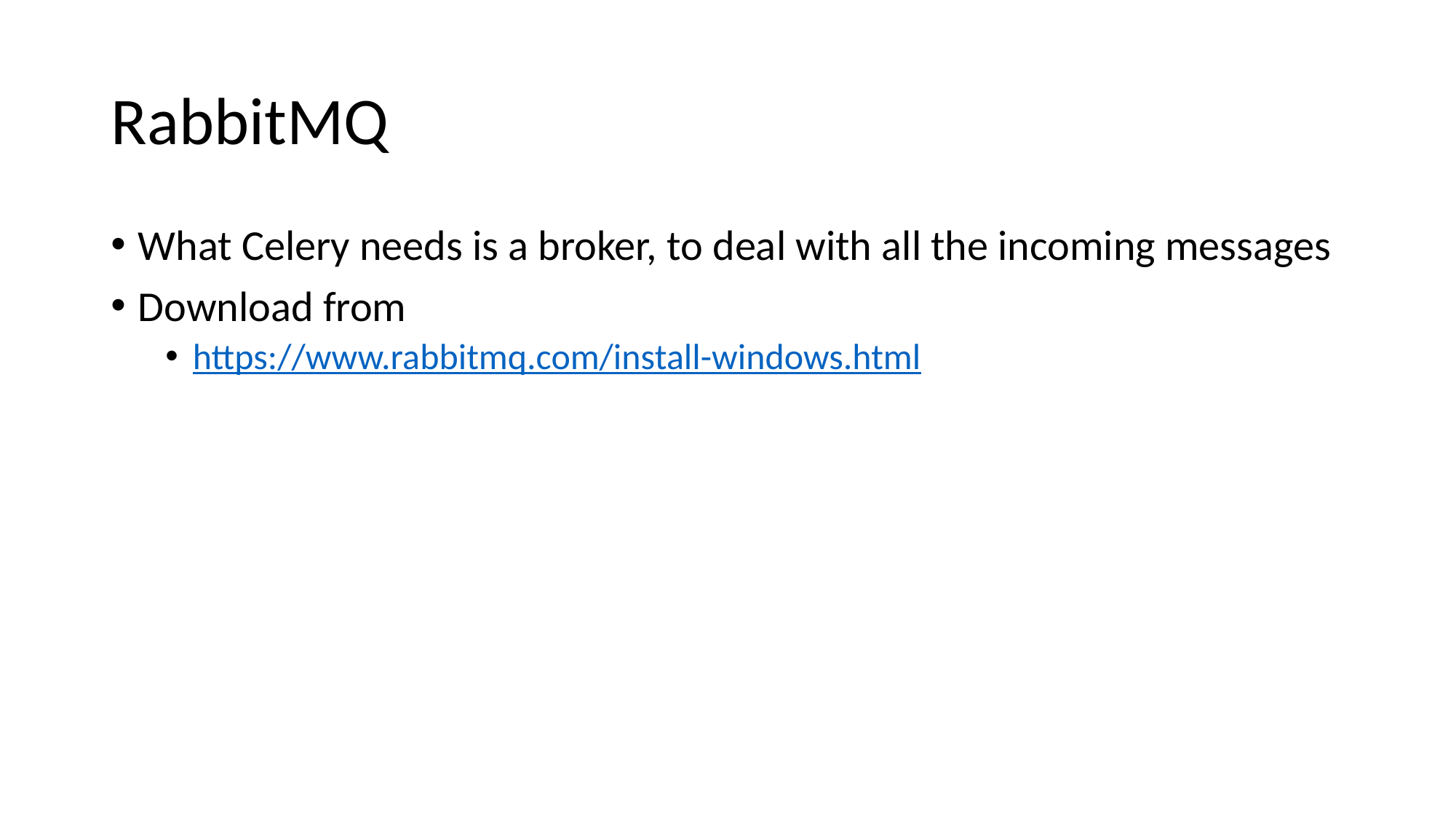

# RabbitMQ
What Celery needs is a broker, to deal with all the incoming messages
Download from
https://www.rabbitmq.com/install-windows.html